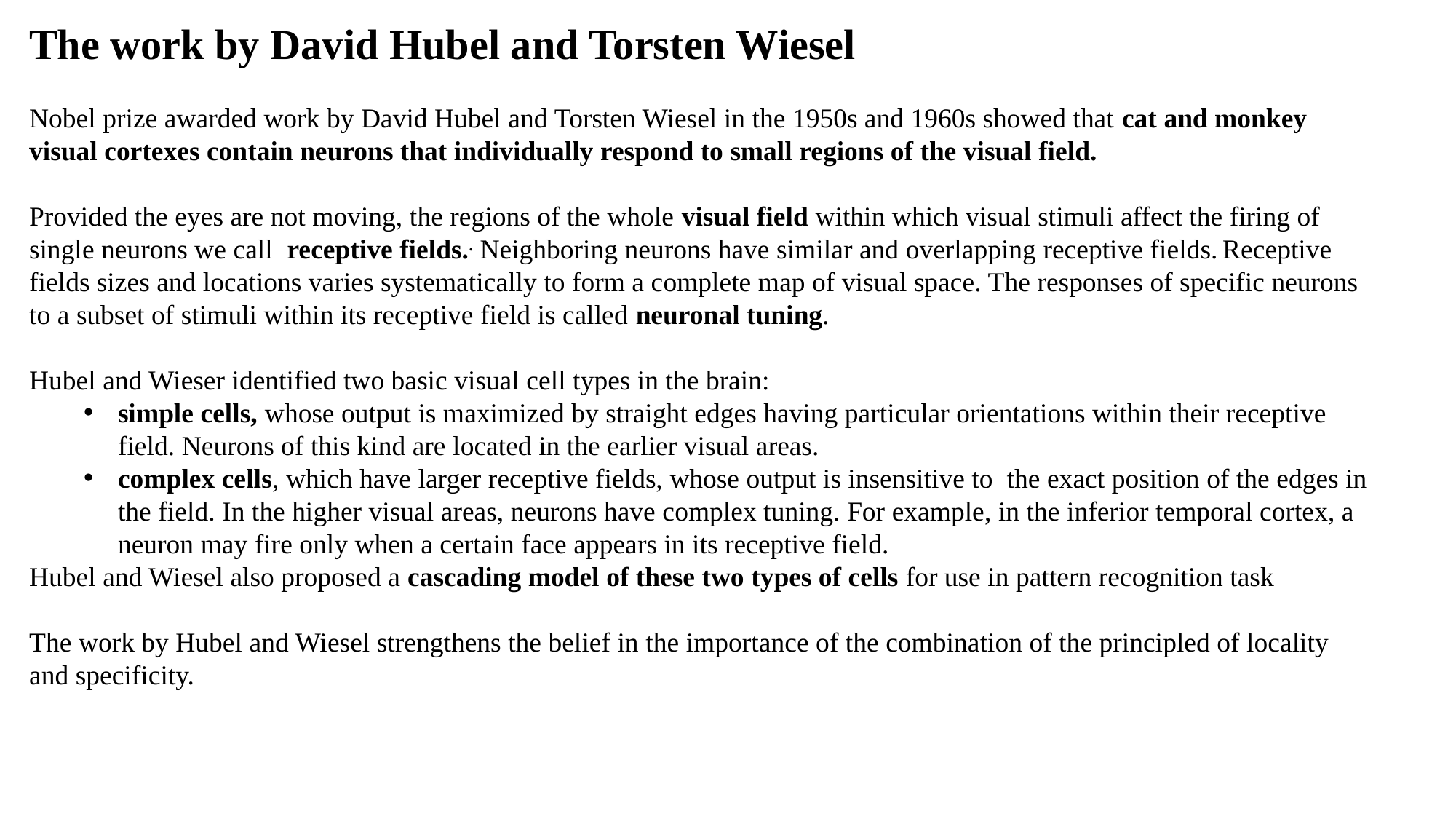

The work by David Hubel and Torsten Wiesel

Nobel prize awarded work by David Hubel and Torsten Wiesel in the 1950s and 1960s showed that cat and monkey visual cortexes contain neurons that individually respond to small regions of the visual field.

Provided the eyes are not moving, the regions of the whole visual field within which visual stimuli affect the firing of  single neurons we call  receptive fields.. Neighboring neurons have similar and overlapping receptive fields. Receptive fields sizes and locations varies systematically to form a complete map of visual space. The responses of specific neurons to a subset of stimuli within its receptive field is called neuronal tuning.

Hubel and Wieser identified two basic visual cell types in the brain:
simple cells, whose output is maximized by straight edges having particular orientations within their receptive field. Neurons of this kind are located in the earlier visual areas.
complex cells, which have larger receptive fields, whose output is insensitive to  the exact position of the edges in the field. In the higher visual areas, neurons have complex tuning. For example, in the inferior temporal cortex, a neuron may fire only when a certain face appears in its receptive field.
Hubel and Wiesel also proposed a cascading model of these two types of cells for use in pattern recognition task

The work by Hubel and Wiesel strengthens the belief in the importance of the combination of the principled of locality and specificity.